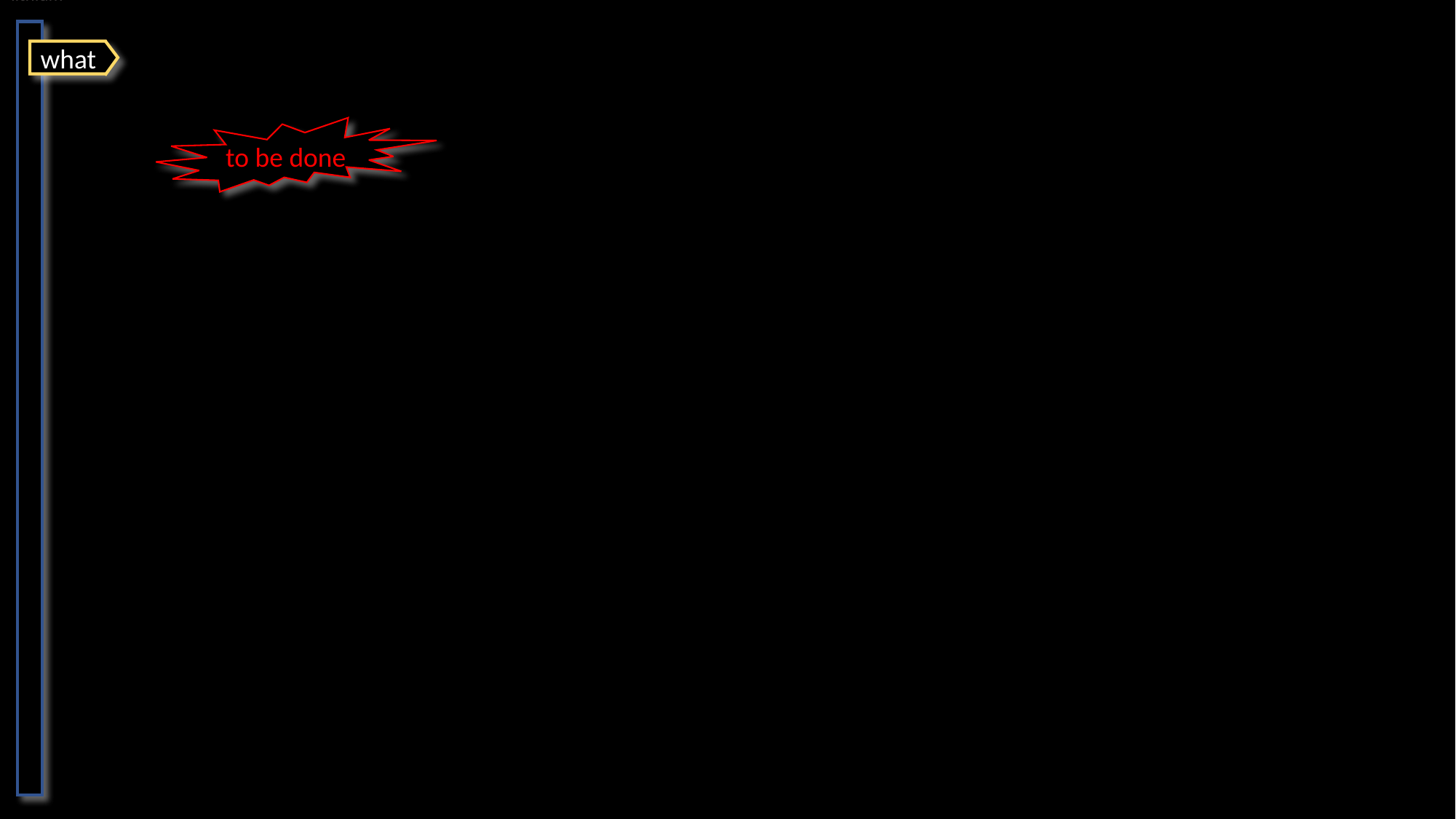

# 3.4 lithium

what
to be done